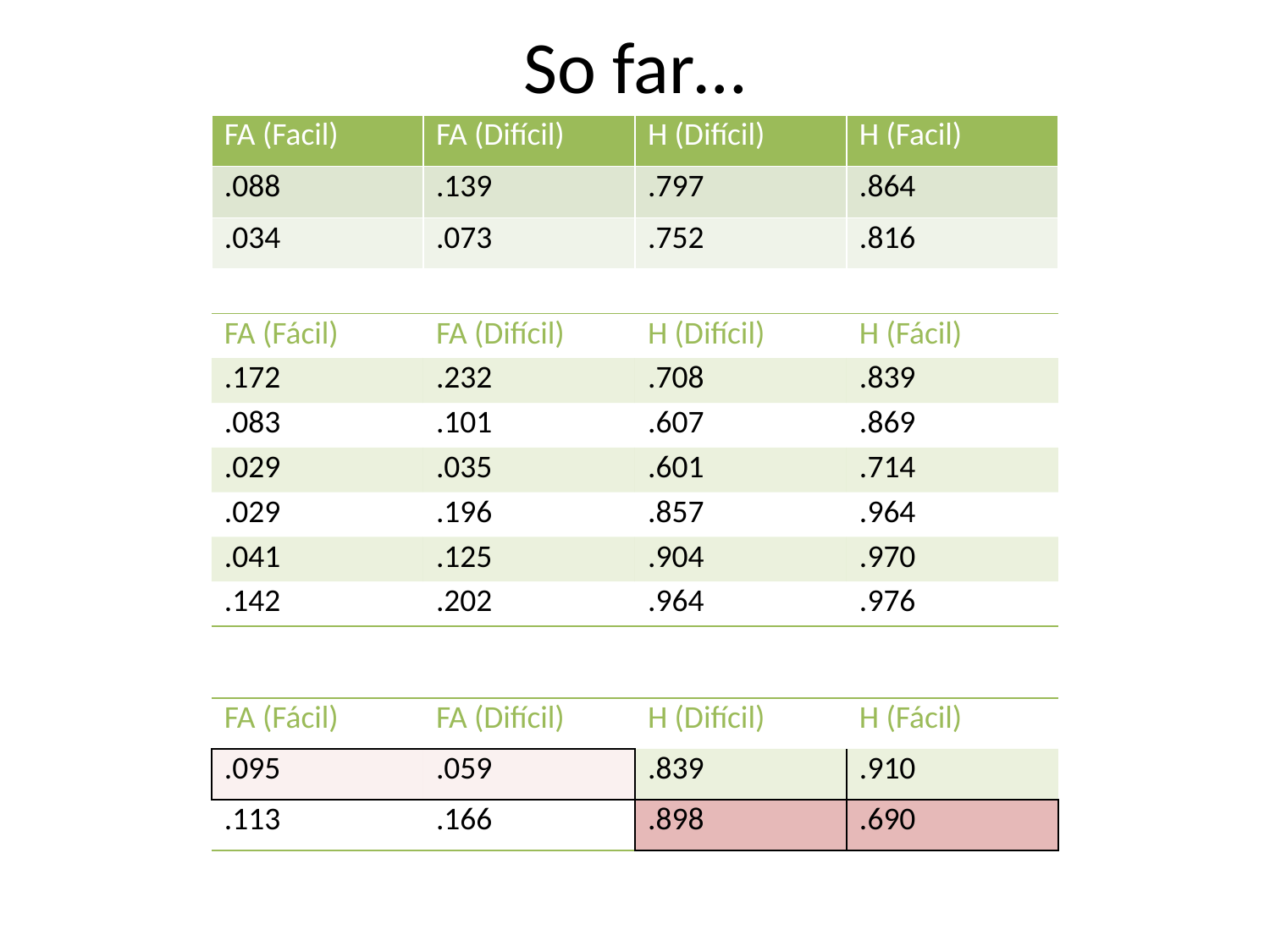

S
# So far…
| FA (Facil) | FA (Difícil) | H (Difícil) | H (Facil) |
| --- | --- | --- | --- |
| .088 | .139 | .797 | .864 |
| .034 | .073 | .752 | .816 |

| FA (Fácil) | FA (Difícil) | H (Difícil) | H (Fácil) |
| --- | --- | --- | --- |
| .172 | .232 | .708 | .839 |
| .083 | .101 | .607 | .869 |
| .029 | .035 | .601 | .714 |
| .029 | .196 | .857 | .964 |
| .041 | .125 | .904 | .970 |
| .142 | .202 | .964 | .976 |
| FA (Fácil) | FA (Difícil) | H (Difícil) | H (Fácil) |
| --- | --- | --- | --- |
| .095 | .059 | .839 | .910 |
| .113 | .166 | .898 | .690 |